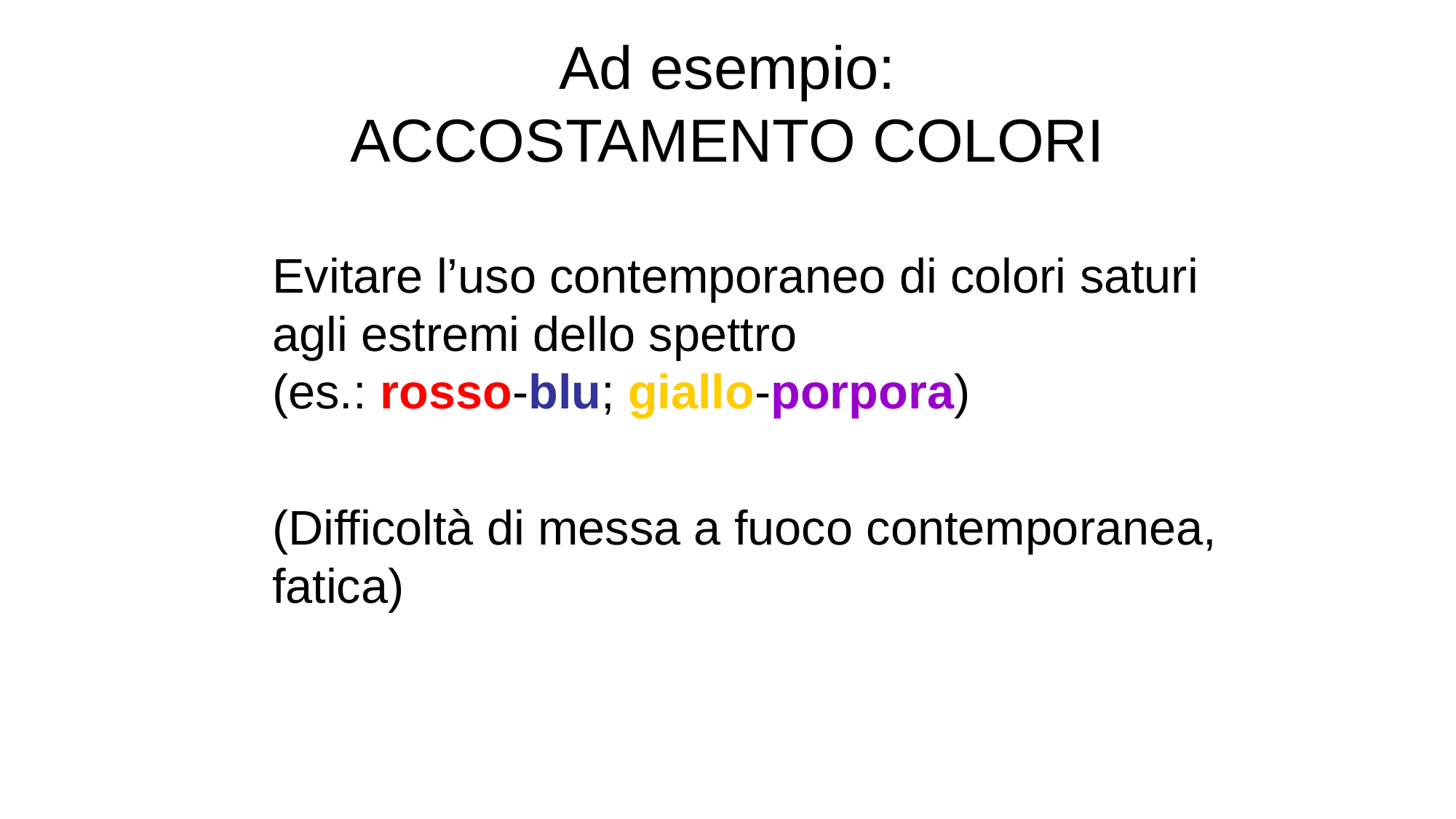

# Ad esempio: ACCOSTAMENTO COLORI
	Evitare l’uso contemporaneo di colori saturi agli estremi dello spettro
(es.: rosso-blu; giallo-porpora)

	(Difficoltà di messa a fuoco contemporanea, fatica)